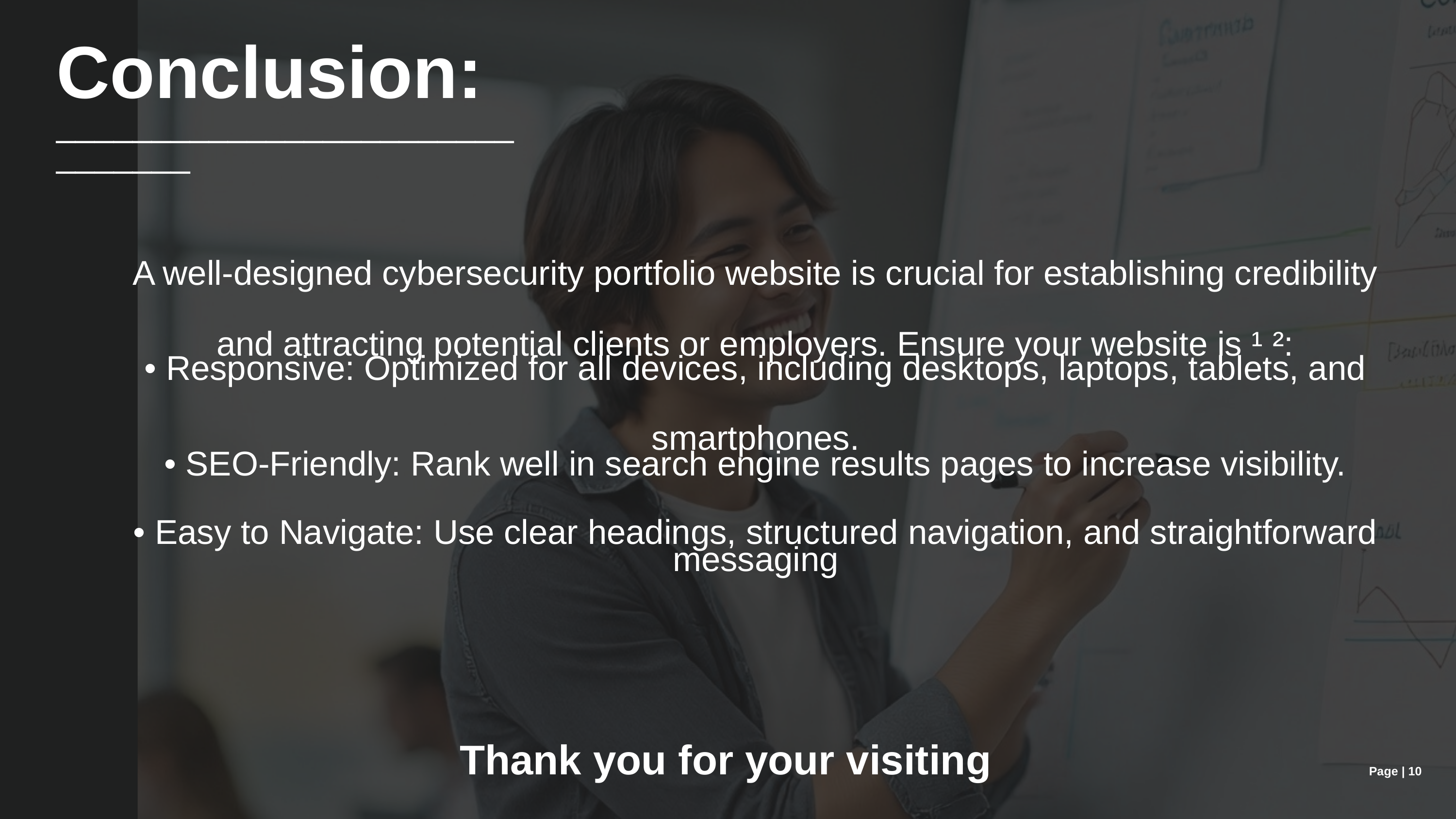

Conclusion:
_______________________________
A well-designed cybersecurity portfolio website is crucial for establishing credibility
and attracting potential clients or employers. Ensure your website is ¹ ²:
• Responsive: Optimized for all devices, including desktops, laptops, tablets, and
smartphones.
• SEO-Friendly: Rank well in search engine results pages to increase visibility.
• Easy to Navigate: Use clear headings, structured navigation, and straightforward
messaging
Thank you for your visiting
Page | 10